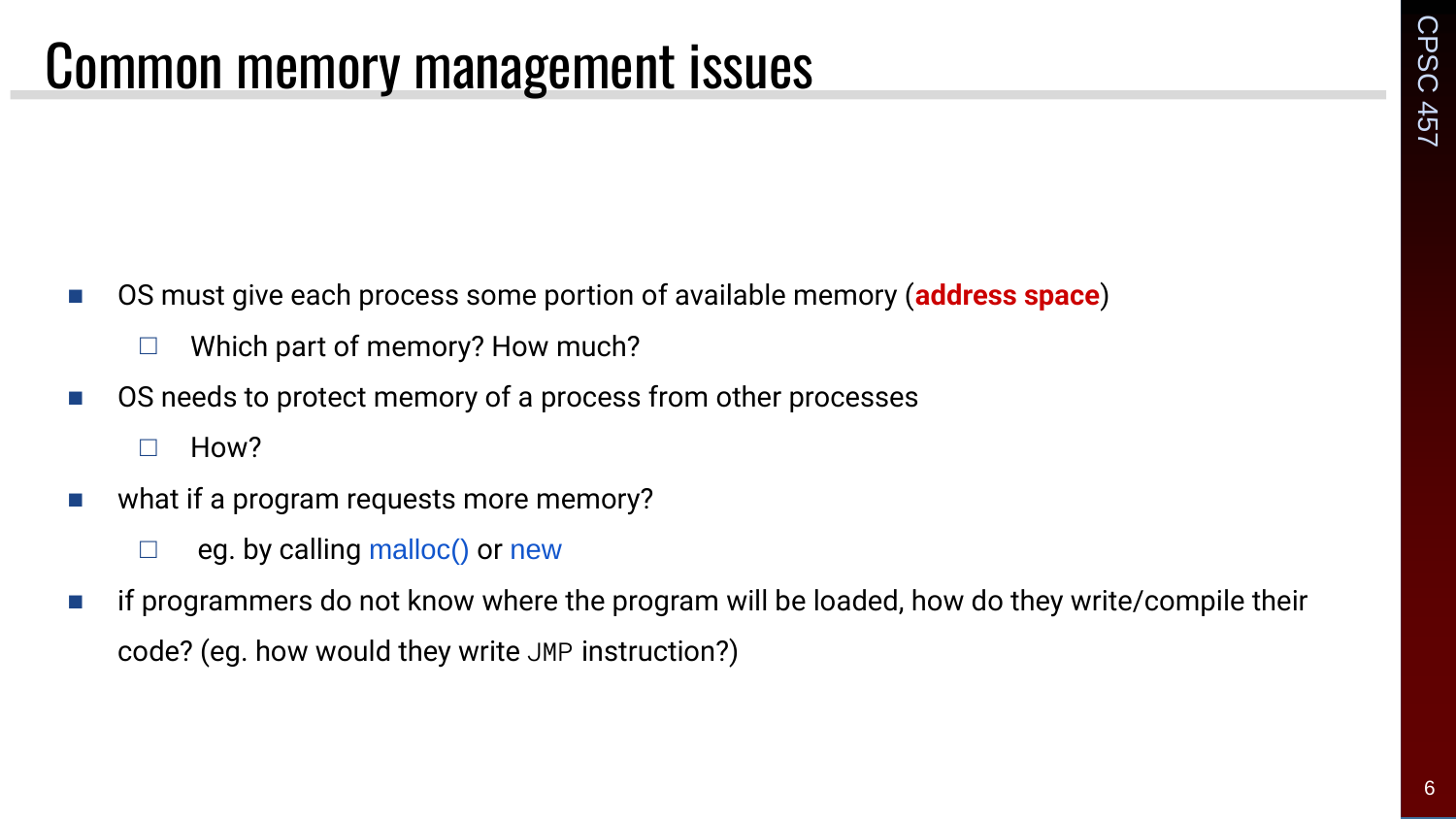

# Common memory management issues
OS must give each process some portion of available memory (address space)
Which part of memory? How much?
OS needs to protect memory of a process from other processes
How?
what if a program requests more memory?
 eg. by calling malloc() or new
if programmers do not know where the program will be loaded, how do they write/compile their code? (eg. how would they write JMP instruction?)